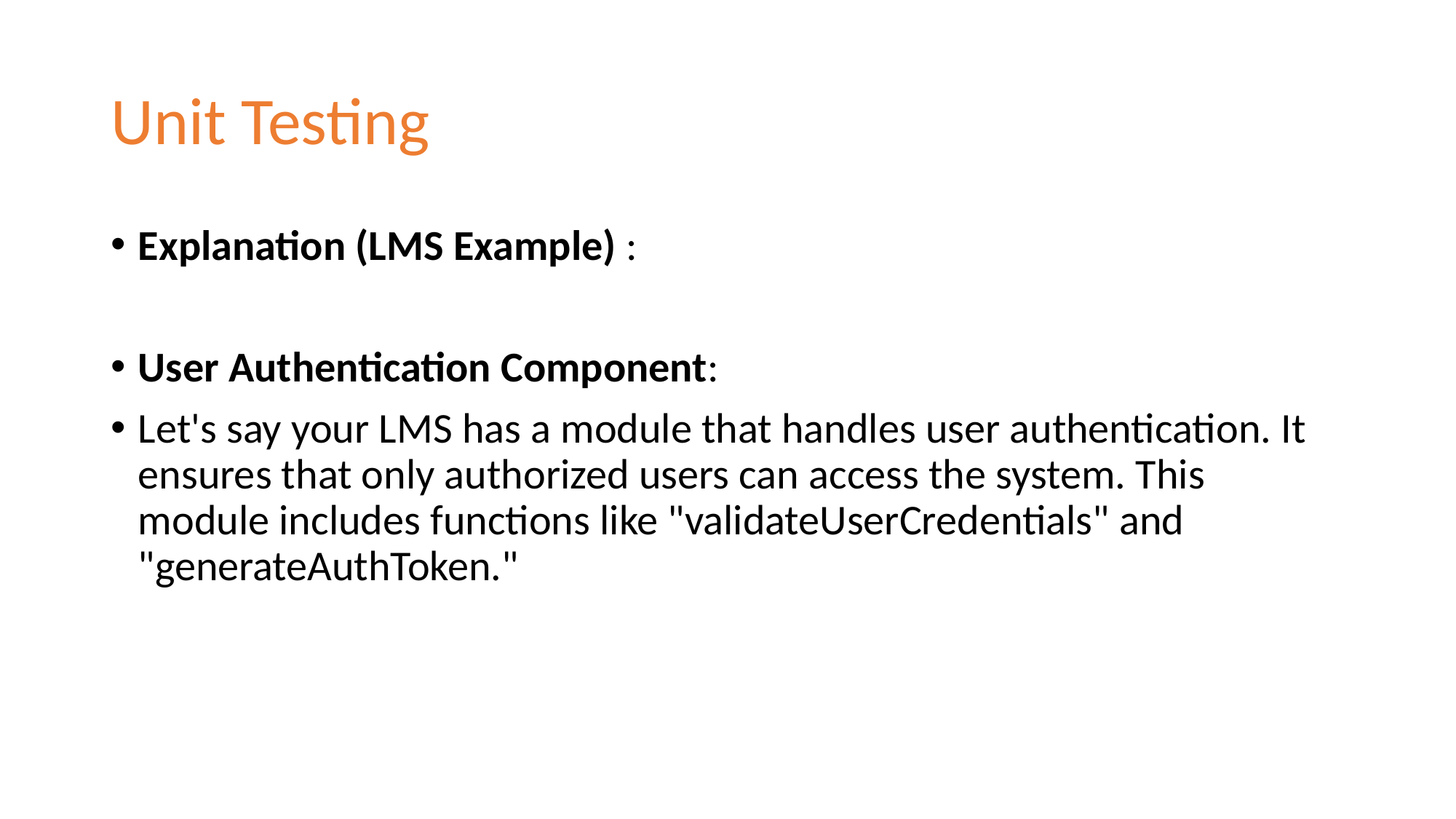

# Unit Testing
Explanation (LMS Example) :

User Authentication Component:
Let's say your LMS has a module that handles user authentication. It ensures that only authorized users can access the system. This module includes functions like "validateUserCredentials" and "generateAuthToken."